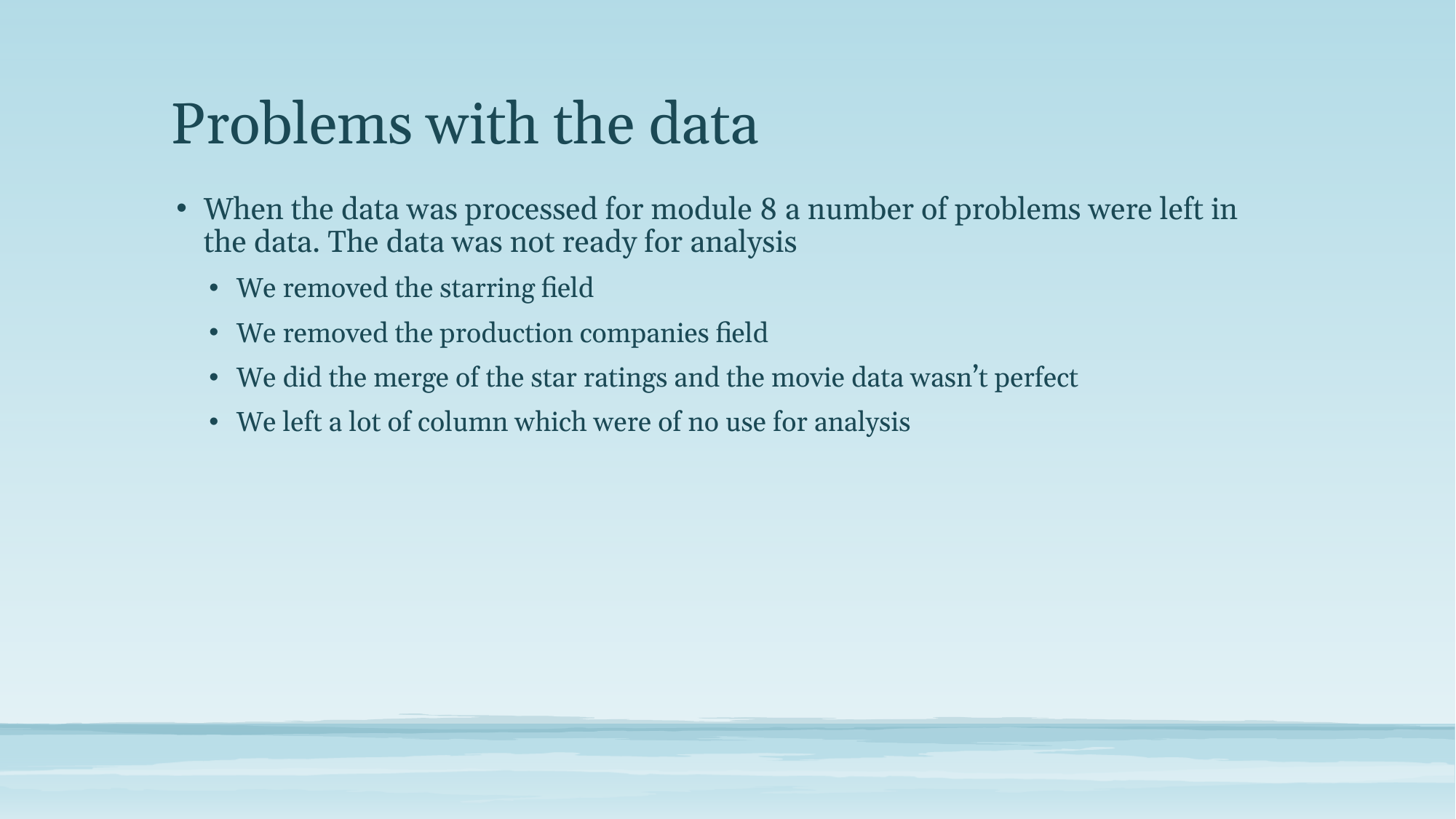

# Problems with the data
When the data was processed for module 8 a number of problems were left in the data. The data was not ready for analysis
We removed the starring field
We removed the production companies field
We did the merge of the star ratings and the movie data wasn’t perfect
We left a lot of column which were of no use for analysis